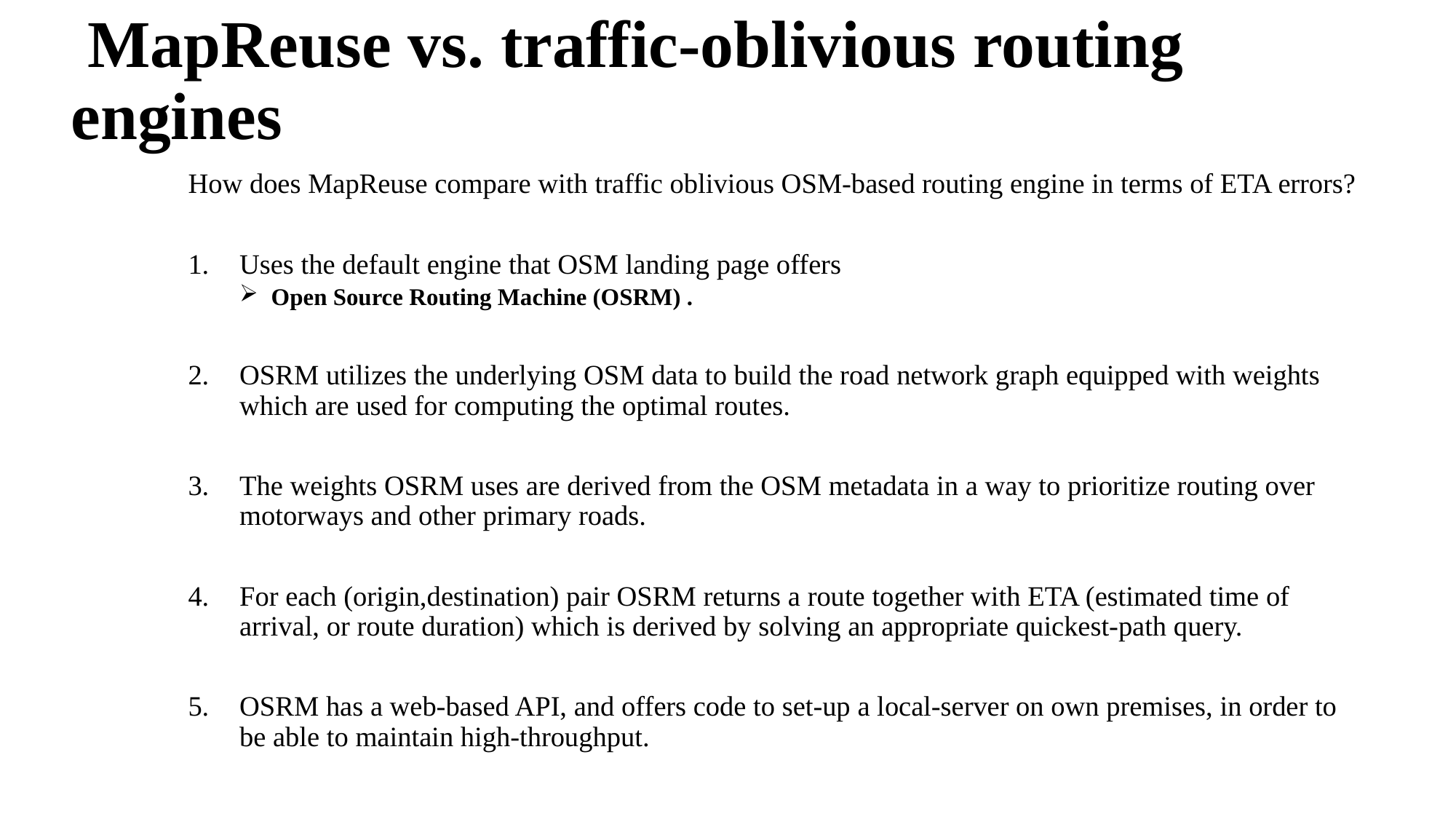

# MapReuse vs. traffic-oblivious routing engines
How does MapReuse compare with traffic oblivious OSM-based routing engine in terms of ETA errors?

Uses the default engine that OSM landing page offers
 Open Source Routing Machine (OSRM) .

OSRM utilizes the underlying OSM data to build the road network graph equipped with weights which are used for computing the optimal routes.

The weights OSRM uses are derived from the OSM metadata in a way to prioritize routing over motorways and other primary roads.

For each (origin,destination) pair OSRM returns a route together with ETA (estimated time of arrival, or route duration) which is derived by solving an appropriate quickest-path query.

OSRM has a web-based API, and offers code to set-up a local-server on own premises, in order to be able to maintain high-throughput.